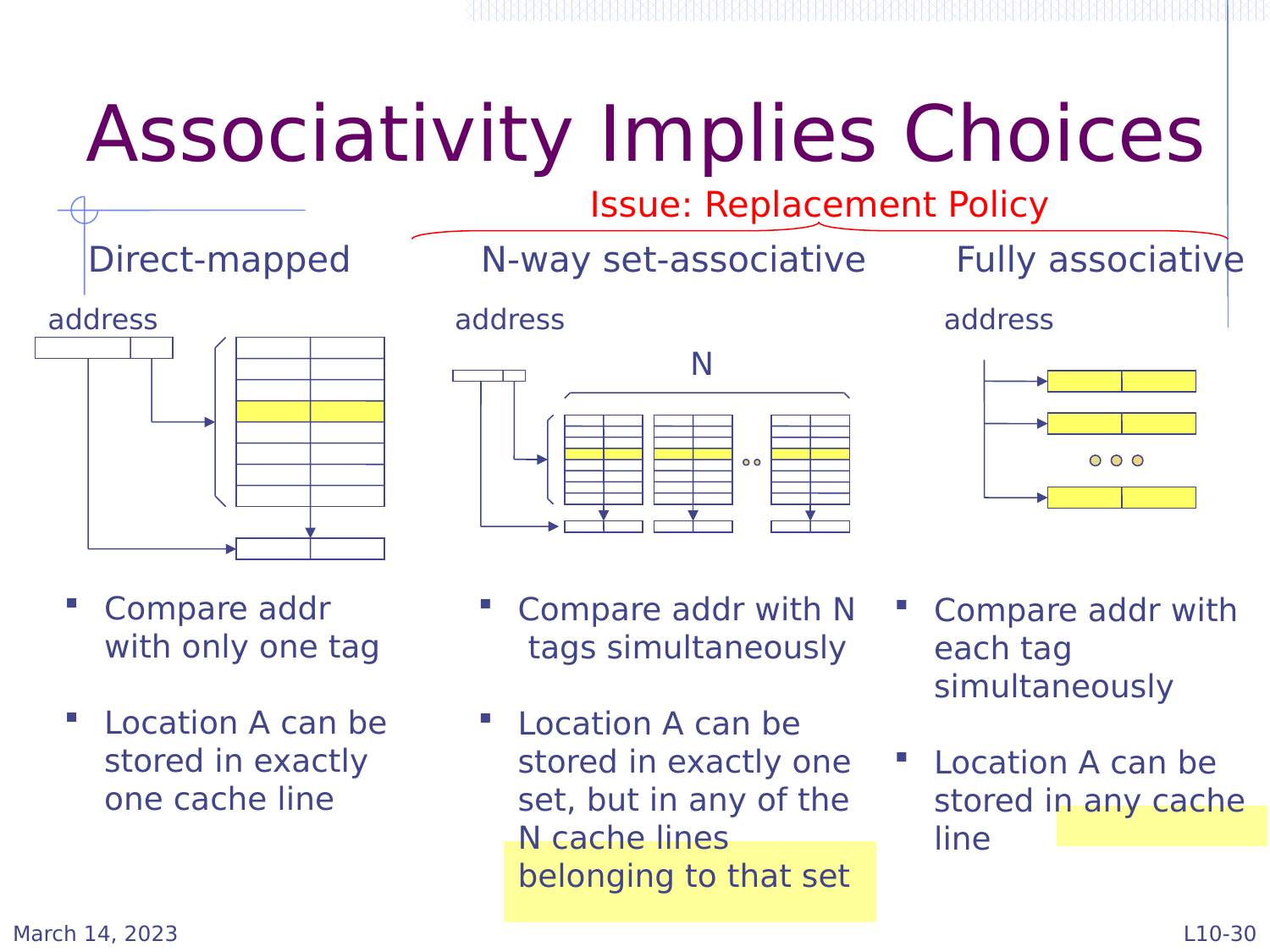

# Associativity Implies Choices

Issue: Replacement Policy

Direct-mapped
N-way set-associative
Fully associative

address

address
address

N

Compare addr with only one tag

Location A can be stored in exactly one cache line
Compare addr with N  tags simultaneously

Location A can be stored in exactly one set, but in any of the N cache lines belonging to that set
Compare addr with each tag simultaneously

Location A can be stored in any cache line
L10-30
March 14, 2023